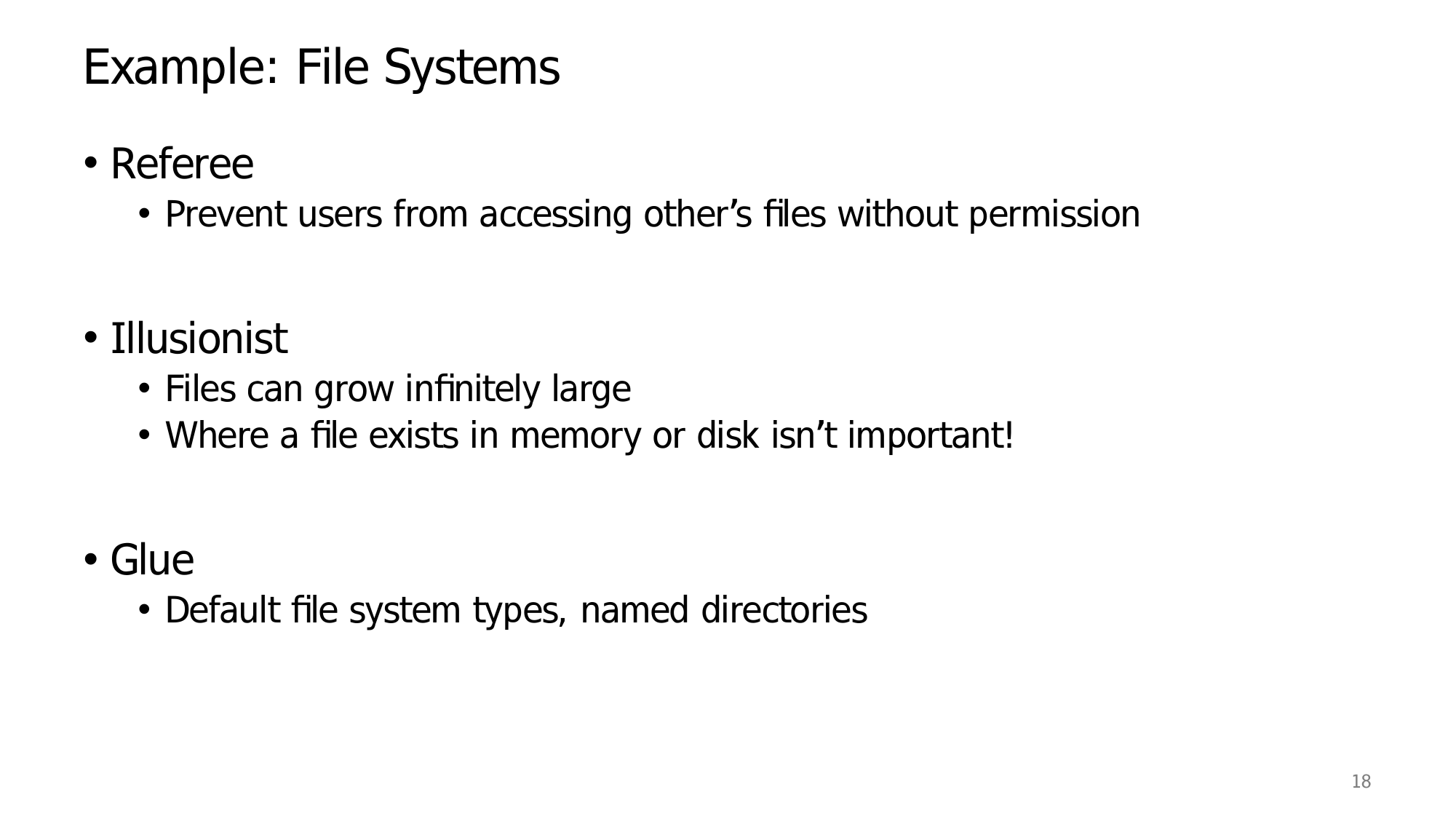

# Example: File Systems
Referee
Prevent users from accessing other’s files without permission

Illusionist
Files can grow infinitely large
Where a file exists in memory or disk isn’t important!

Glue
Default file system types, named directories
18